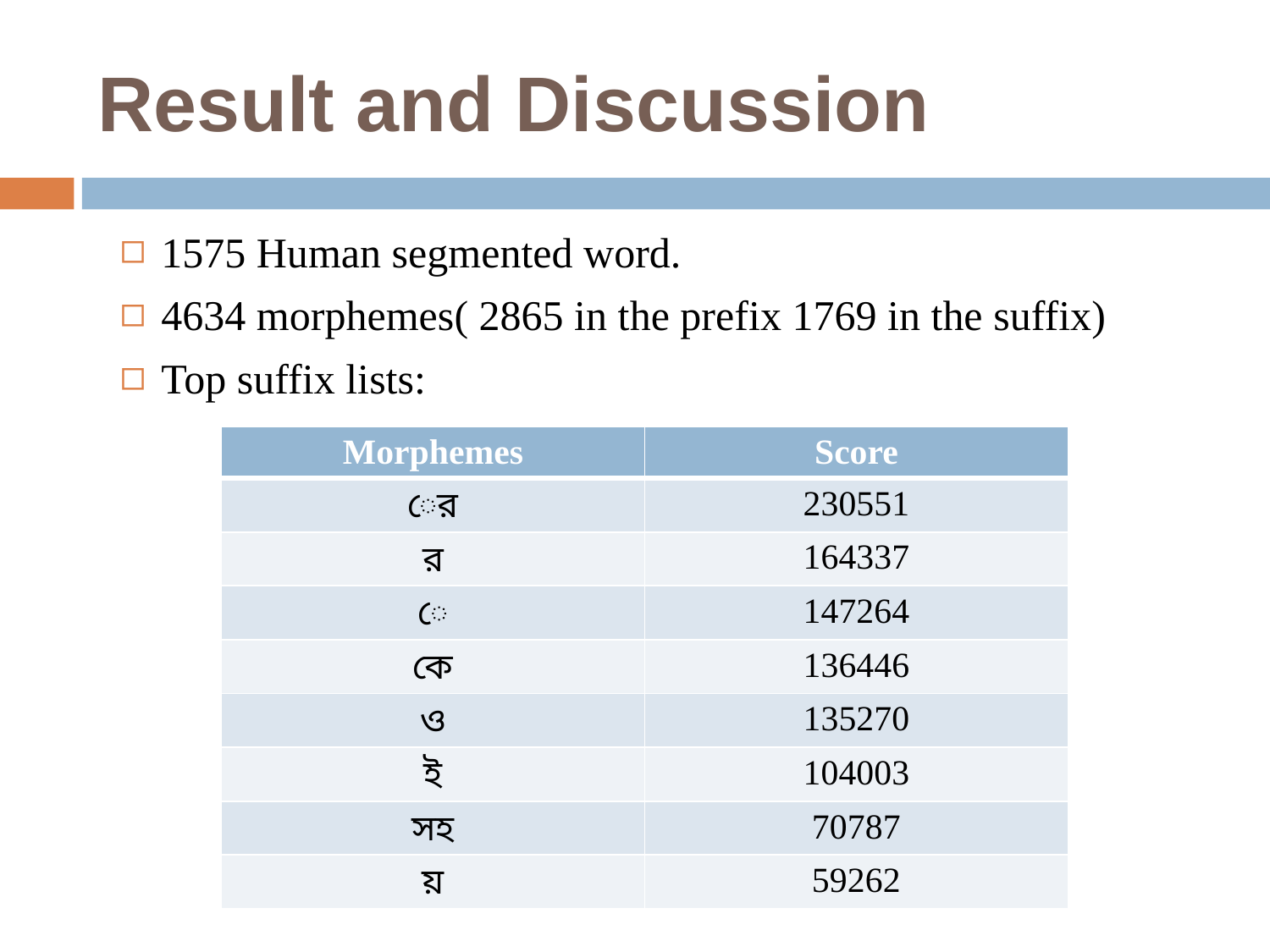

# Result and Discussion
1575 Human segmented word.
4634 morphemes( 2865 in the prefix 1769 in the suffix)
Top suffix lists:

| Morphemes | Score |
| --- | --- |
| ের | 230551 |
| র | 164337 |
| ে | 147264 |
| কে | 136446 |
| ও | 135270 |
| ই | 104003 |
| সহ | 70787 |
| য় | 59262 |